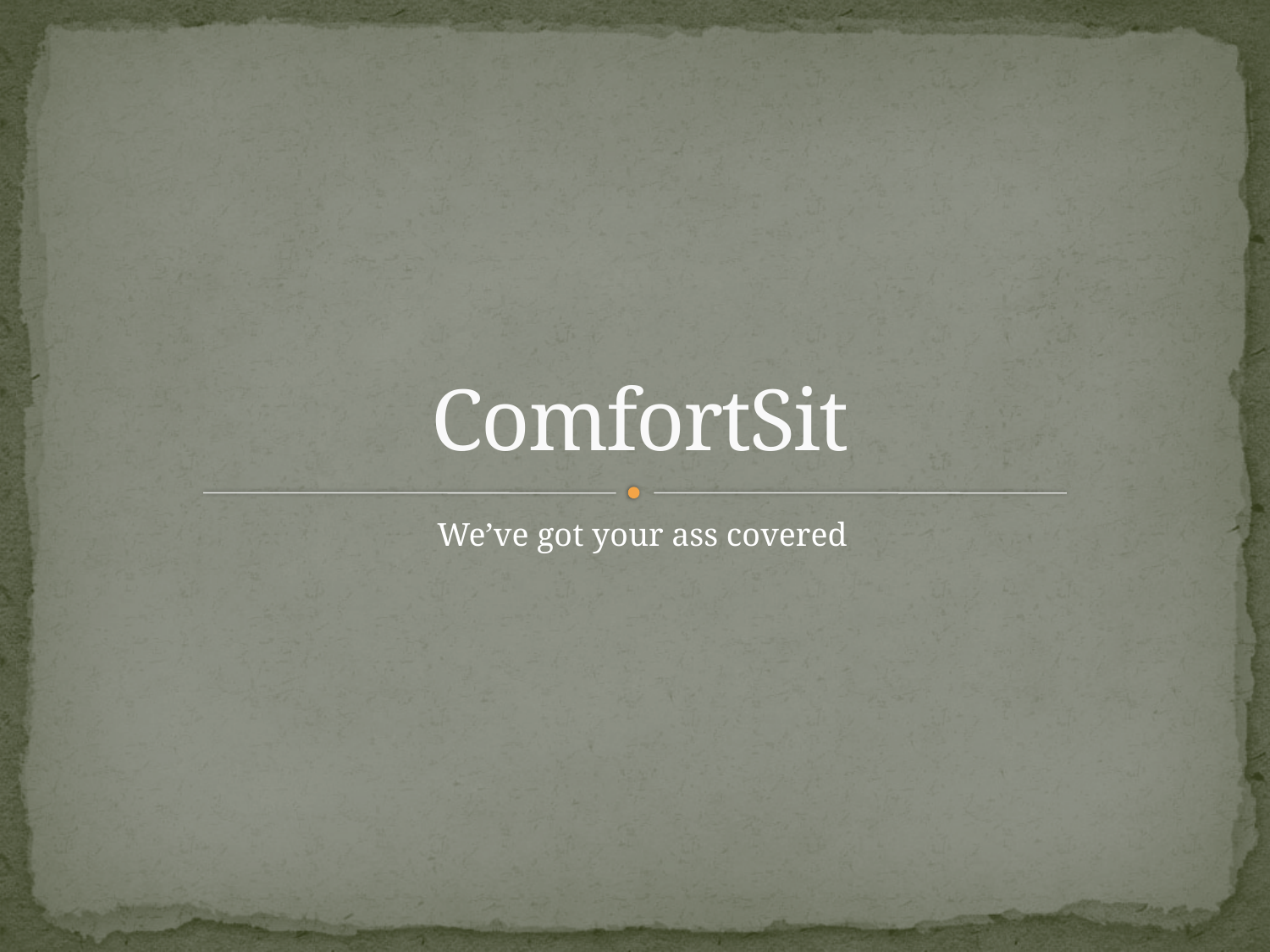

# ComfortSit
We’ve got your ass covered